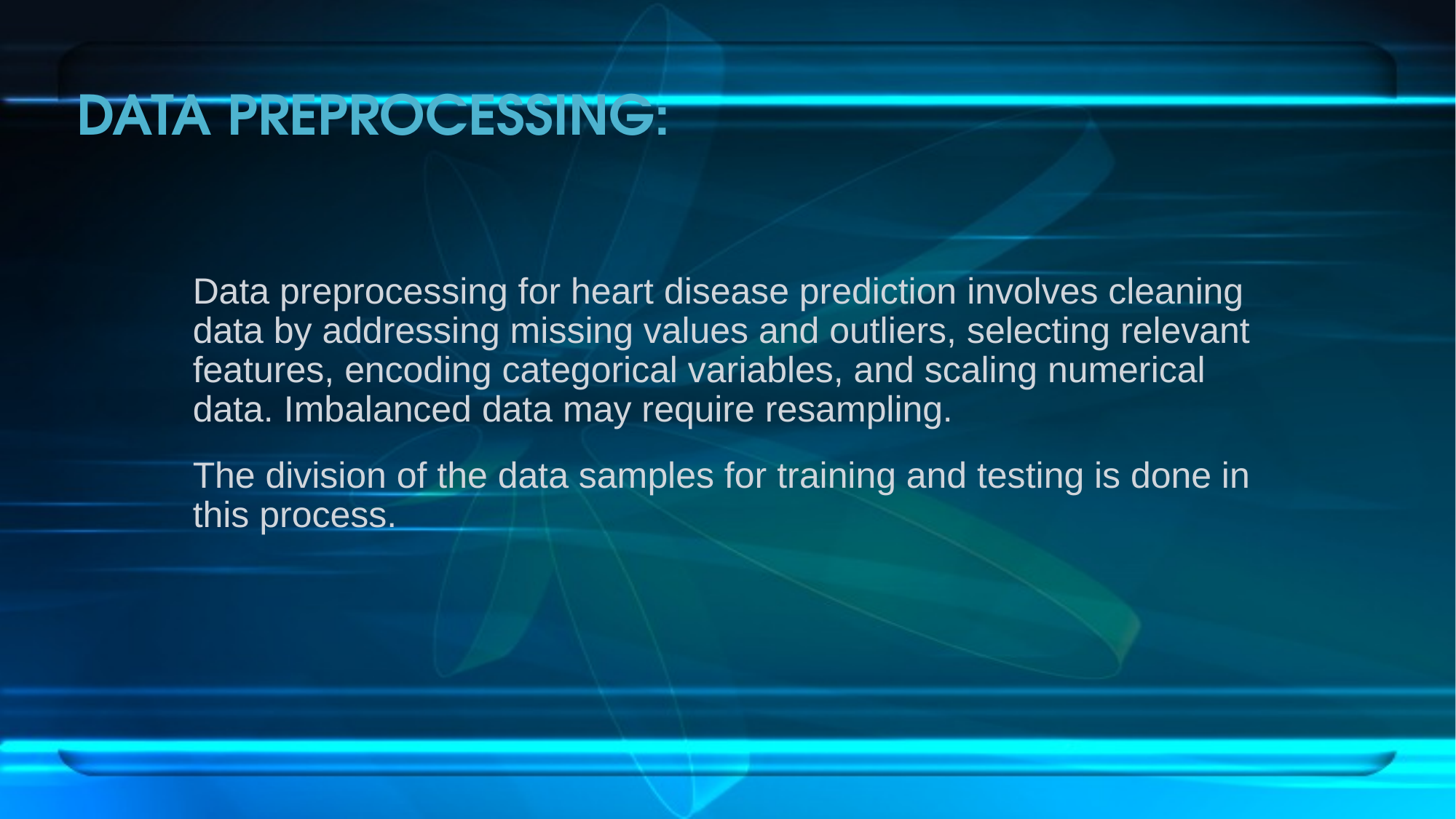

# DATA PREPROCESSING:
Data preprocessing for heart disease prediction involves cleaning data by addressing missing values and outliers, selecting relevant features, encoding categorical variables, and scaling numerical data. Imbalanced data may require resampling.
The division of the data samples for training and testing is done in this process.